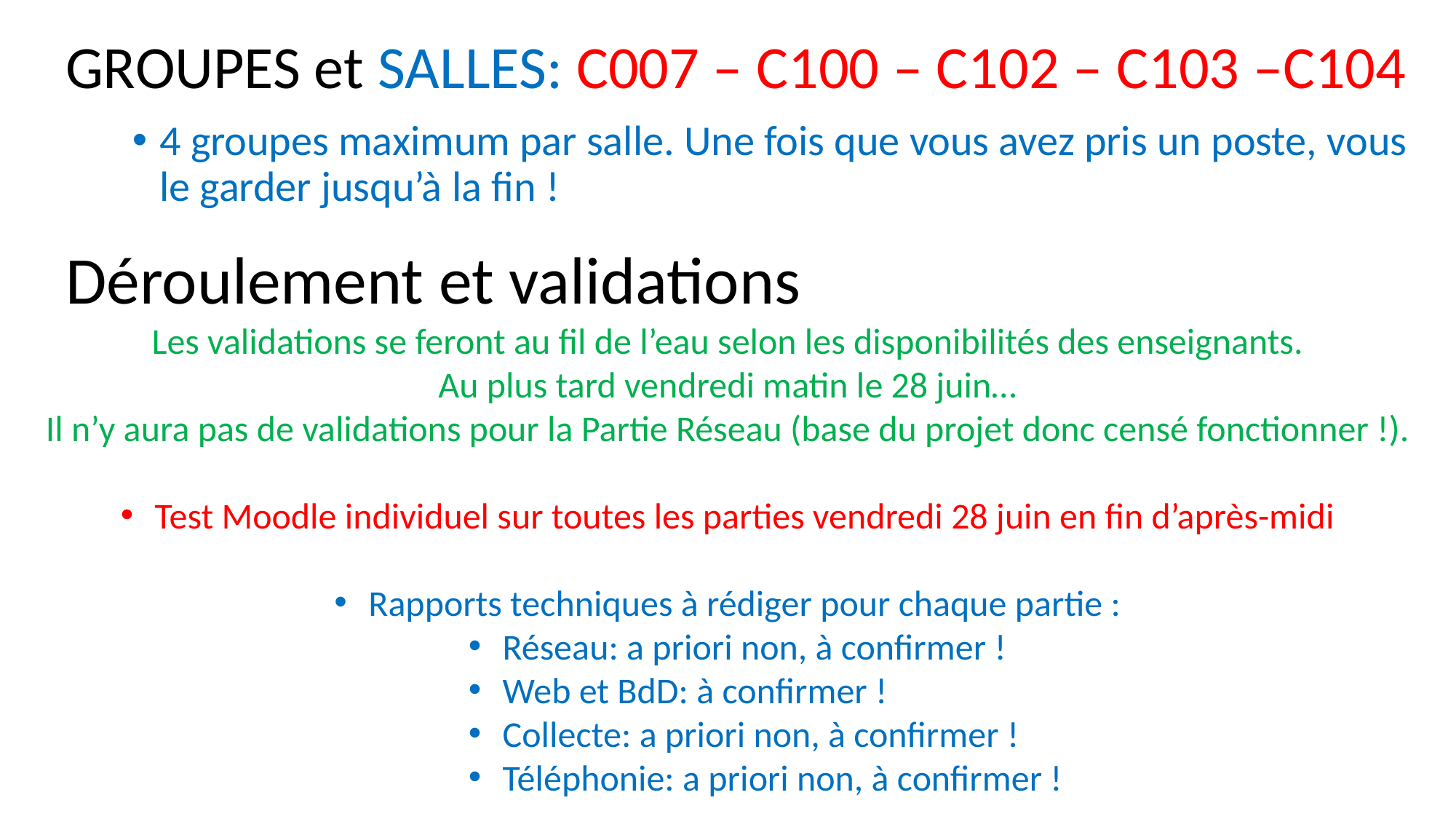

# GROUPES et SALLES: C007 – C100 – C102 – C103 –C104
4 groupes maximum par salle. Une fois que vous avez pris un poste, vous le garder jusqu’à la fin !
Déroulement et validations
Les validations se feront au fil de l’eau selon les disponibilités des enseignants.
Au plus tard vendredi matin le 28 juin…
Il n’y aura pas de validations pour la Partie Réseau (base du projet donc censé fonctionner !).

Test Moodle individuel sur toutes les parties vendredi 28 juin en fin d’après-midi

Rapports techniques à rédiger pour chaque partie :
Réseau: a priori non, à confirmer !
Web et BdD: à confirmer !
Collecte: a priori non, à confirmer !
Téléphonie: a priori non, à confirmer !